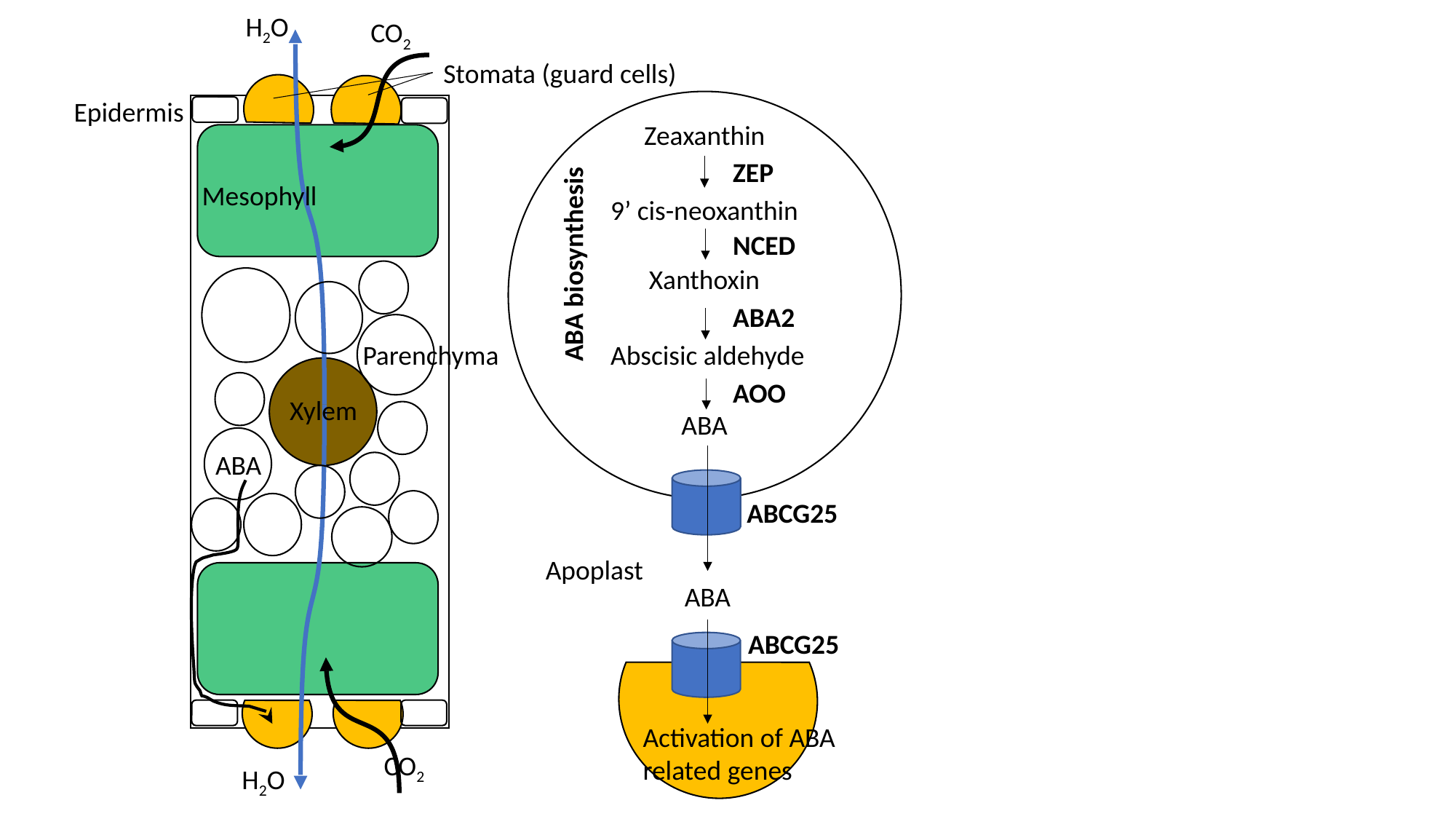

H2O
CO2
Stomata (guard cells)

Epidermis

Zeaxanthin
ZEP
9’ cis-neoxanthin
NCED
ABA biosynthesis
Xanthoxin
ABA2
Abscisic aldehyde
AOO
ABA

ABCG25
Apoplast

Mesophyll

Parenchyma

Xylem

ABA

ABA

ABCG25

Activation of ABA related genes
CO2
H2O